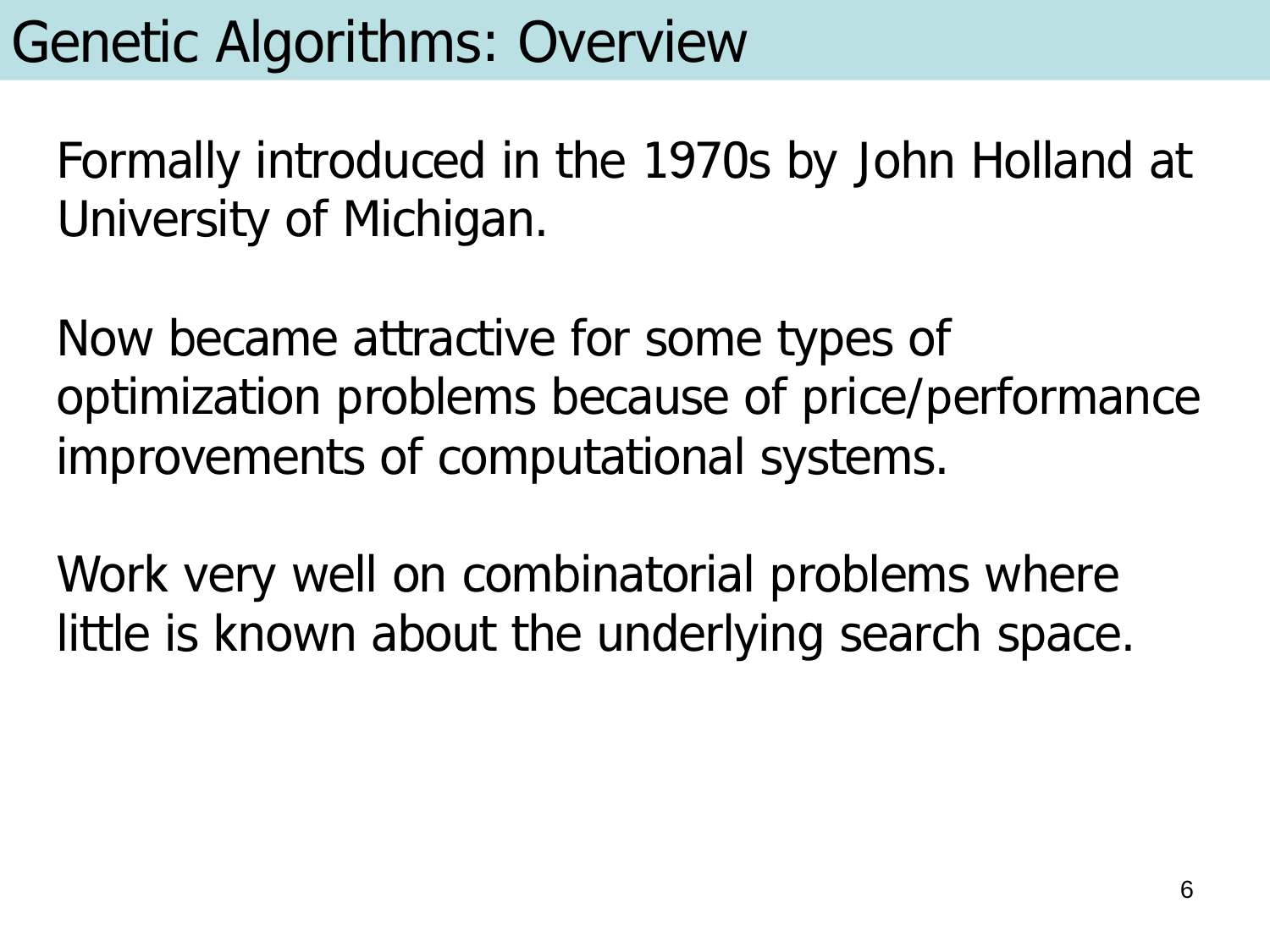

Genetic Algorithms: Overview

Formally introduced in the 1970s by John Holland at University of Michigan.

Now became attractive for some types of optimization problems because of price/performance improvements of computational systems.

Work very well on combinatorial problems where little is known about the underlying search space.
6